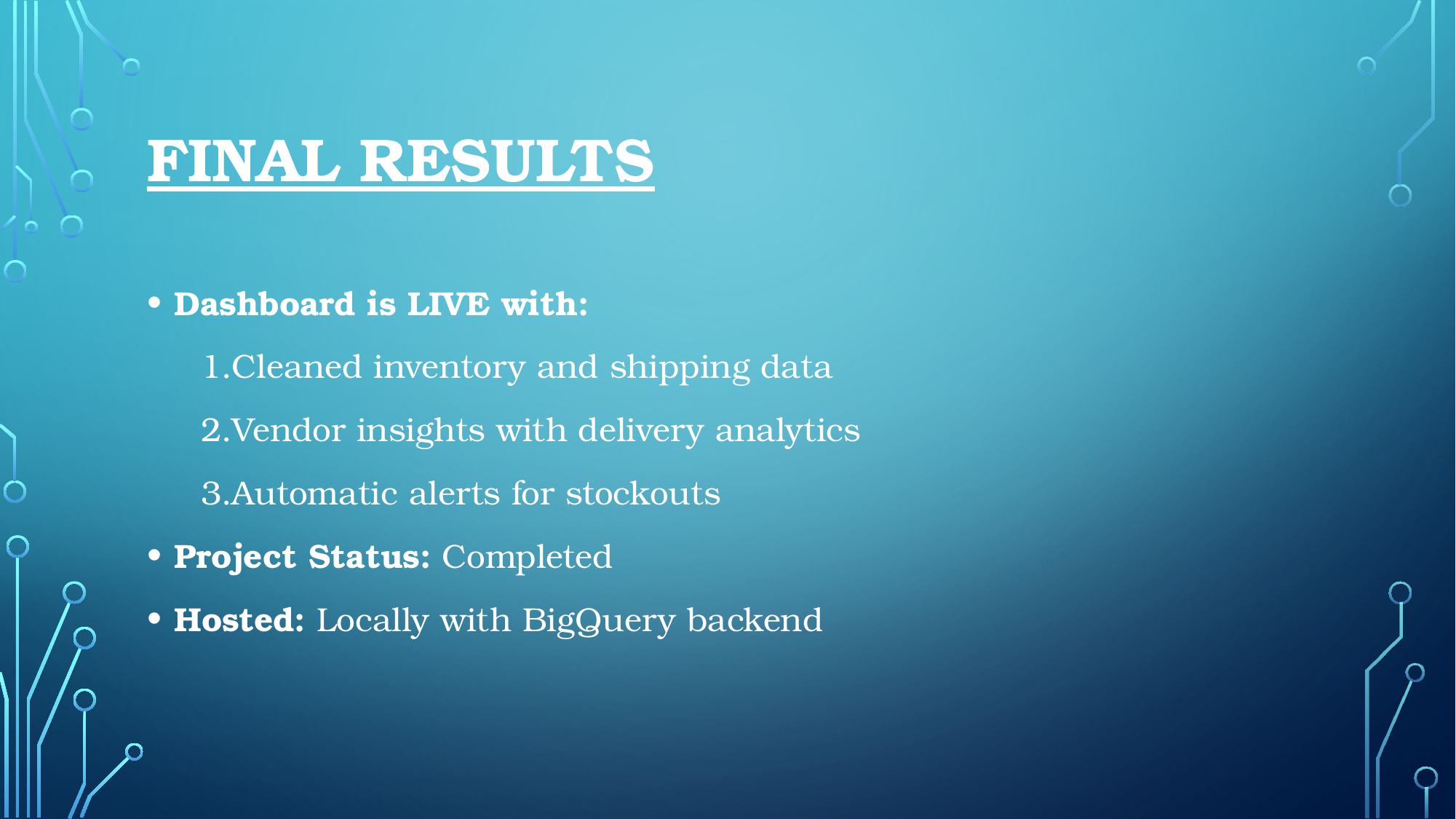

# FINAL RESULTS
Dashboard is LIVE with:
     1.Cleaned inventory and shipping data
     2.Vendor insights with delivery analytics
     3.Automatic alerts for stockouts
Project Status: Completed
Hosted: Locally with BigQuery backend